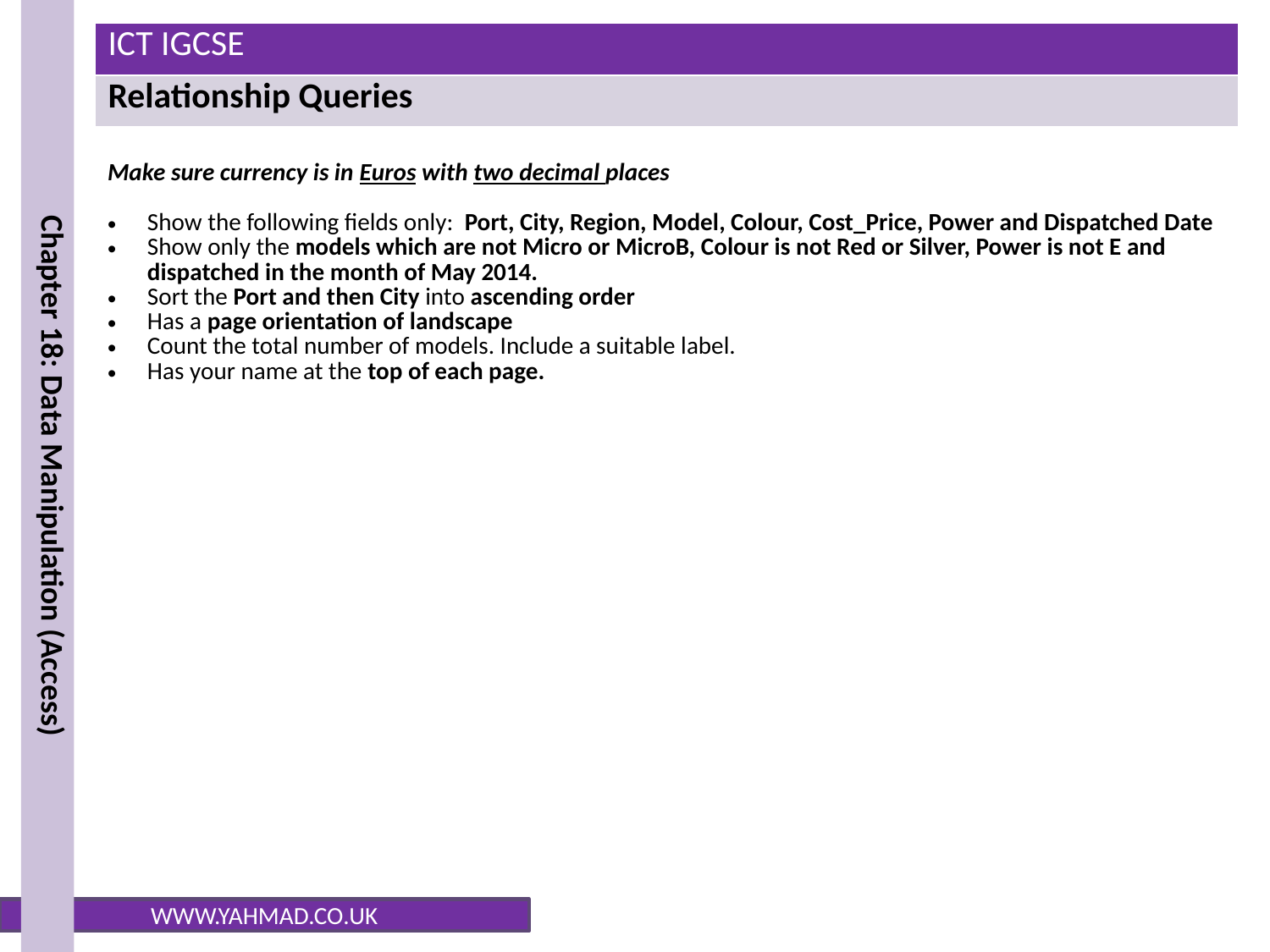

| Make sure currency is in Euros with two decimal places Show the following fields only: Port, City, Region, Model, Colour, Cost\_Price, Power and Dispatched Date Show only the models which are not Micro or MicroB, Colour is not Red or Silver, Power is not E and dispatched in the month of May 2014. Sort the Port and then City into ascending order Has a page orientation of landscape Count the total number of models. Include a suitable label. Has your name at the top of each page. |
| --- |